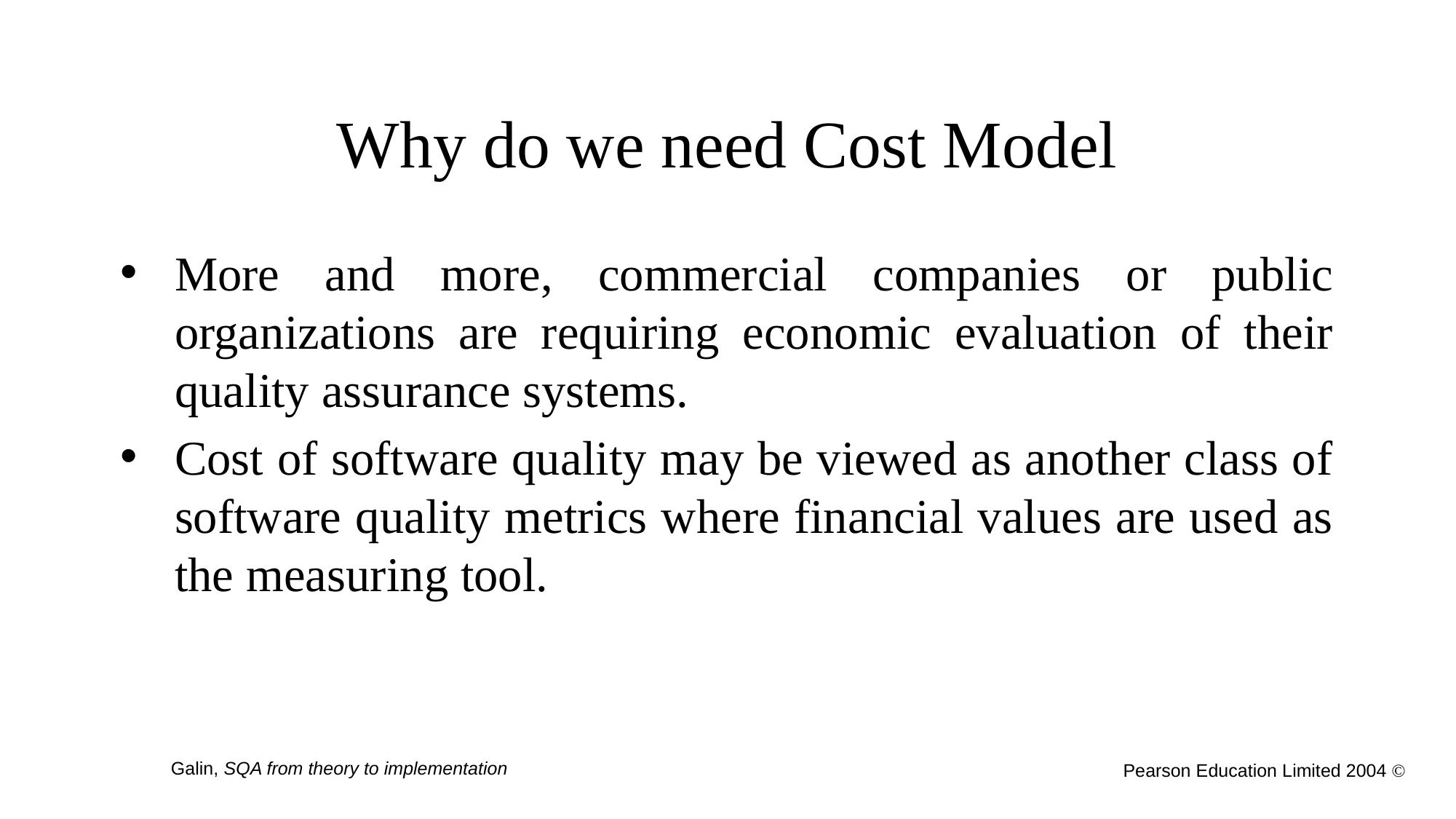

# Why do we need Cost Model
More and more, commercial companies or public organizations are requiring economic evaluation of their quality assurance systems.
Cost of software quality may be viewed as another class of software quality metrics where financial values are used as the measuring tool.